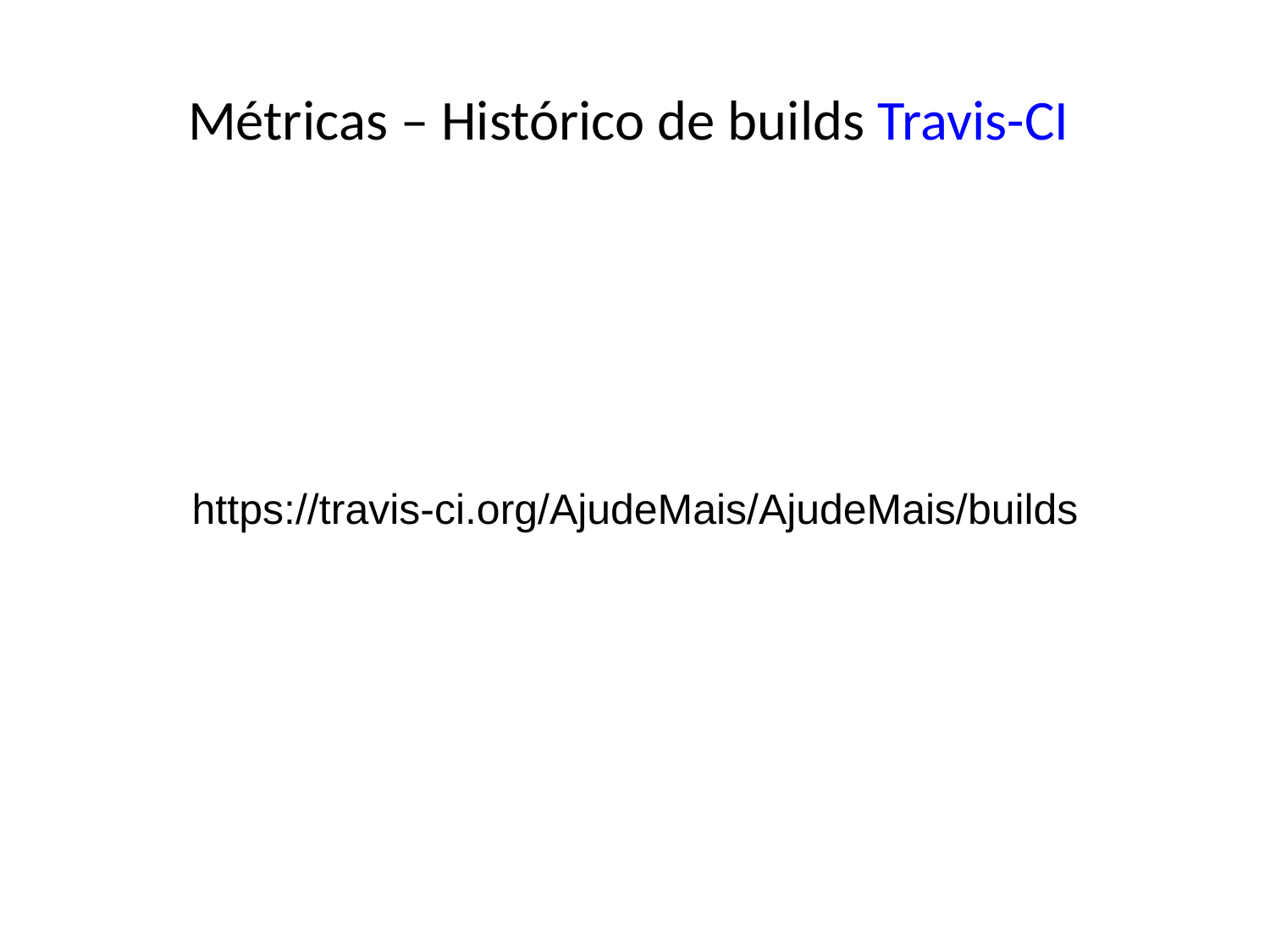

Métricas – Histórico de builds Travis-CI
https://travis-ci.org/AjudeMais/AjudeMais/builds